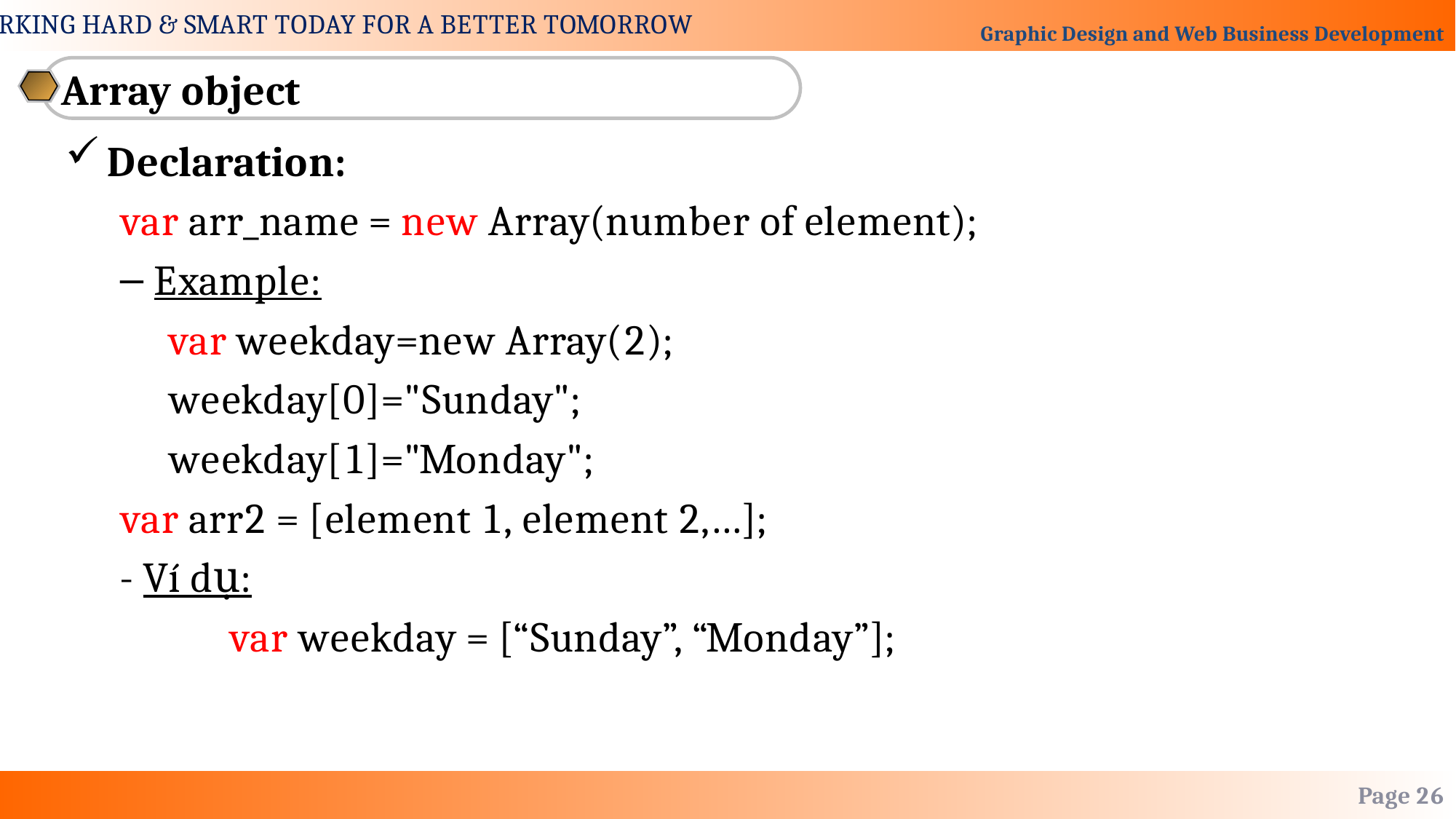

Array object

Declaration:
var arr_name = new Array(number of element);
Example:
var weekday=new Array(2);
weekday[0]="Sunday";
weekday[1]="Monday";
var arr2 = [element 1, element 2,…];
- Ví dụ:
	var weekday = [“Sunday”, “Monday”];
Page 26